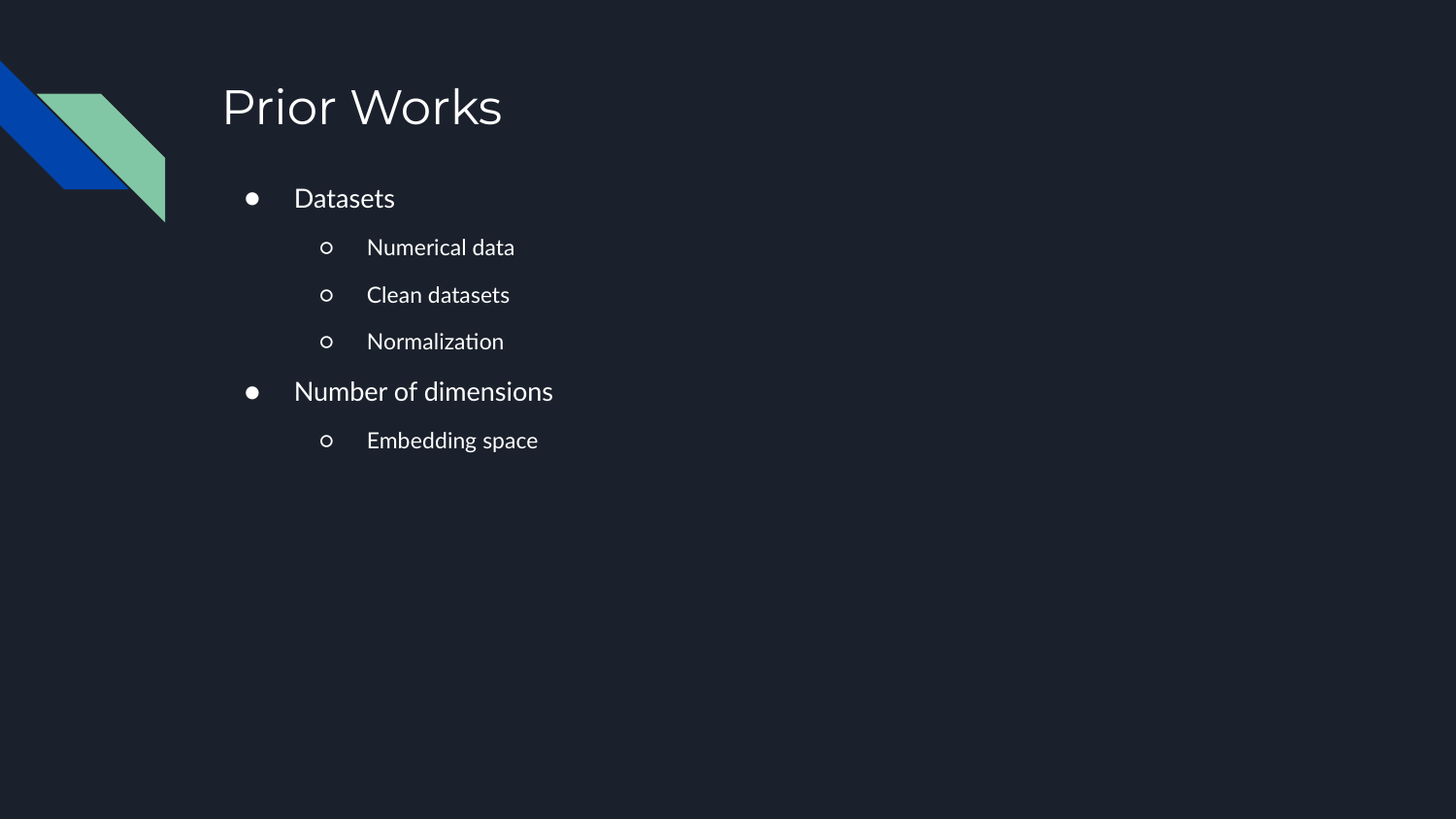

# Prior Works
Datasets
Numerical data
Clean datasets
Normalization
Number of dimensions
Embedding space